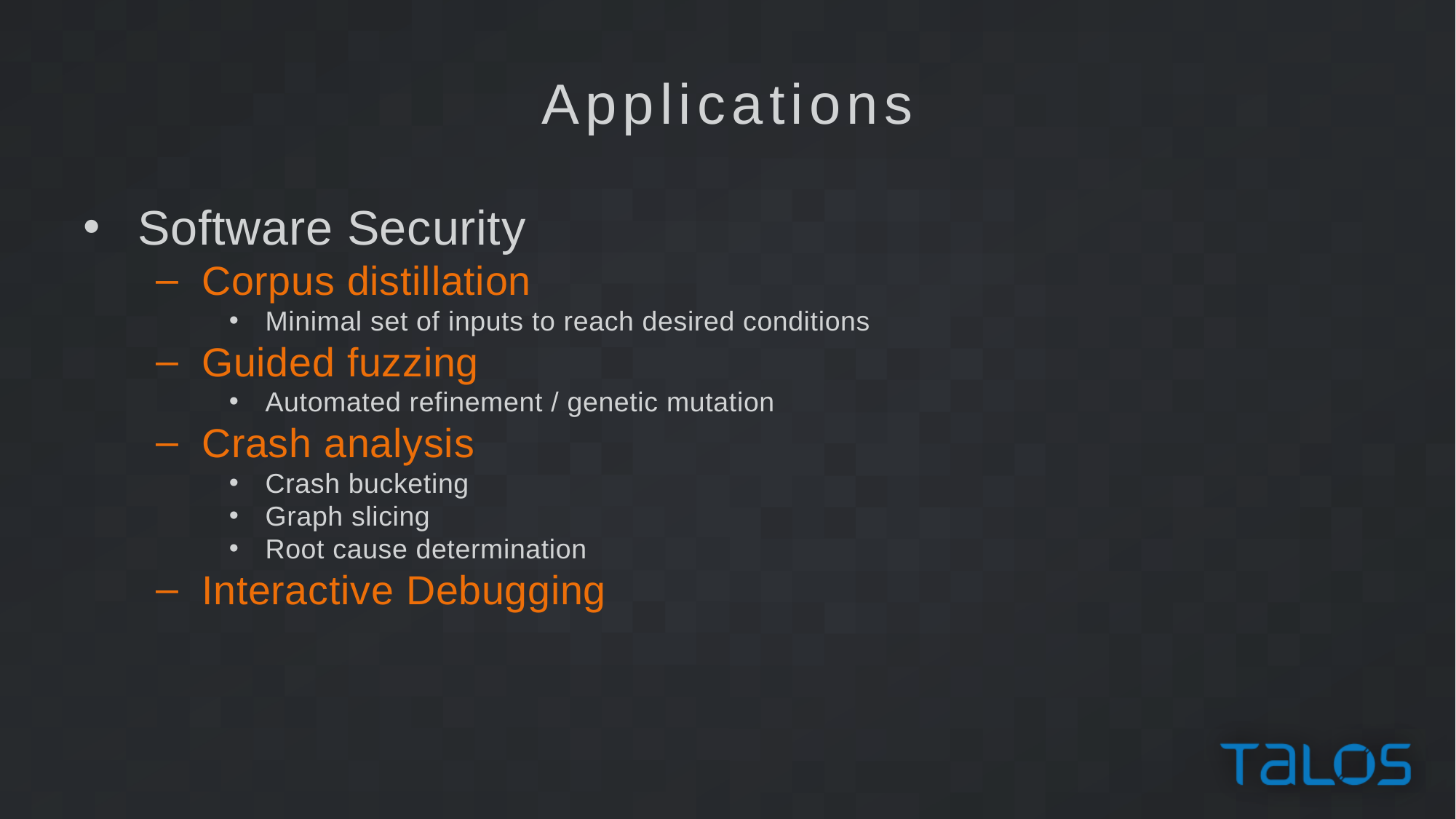

Applications
Software Security
Corpus distillation
Minimal set of inputs to reach desired conditions
Guided fuzzing
Automated refinement / genetic mutation
Crash analysis
Crash bucketing
Graph slicing
Root cause determination
Interactive Debugging